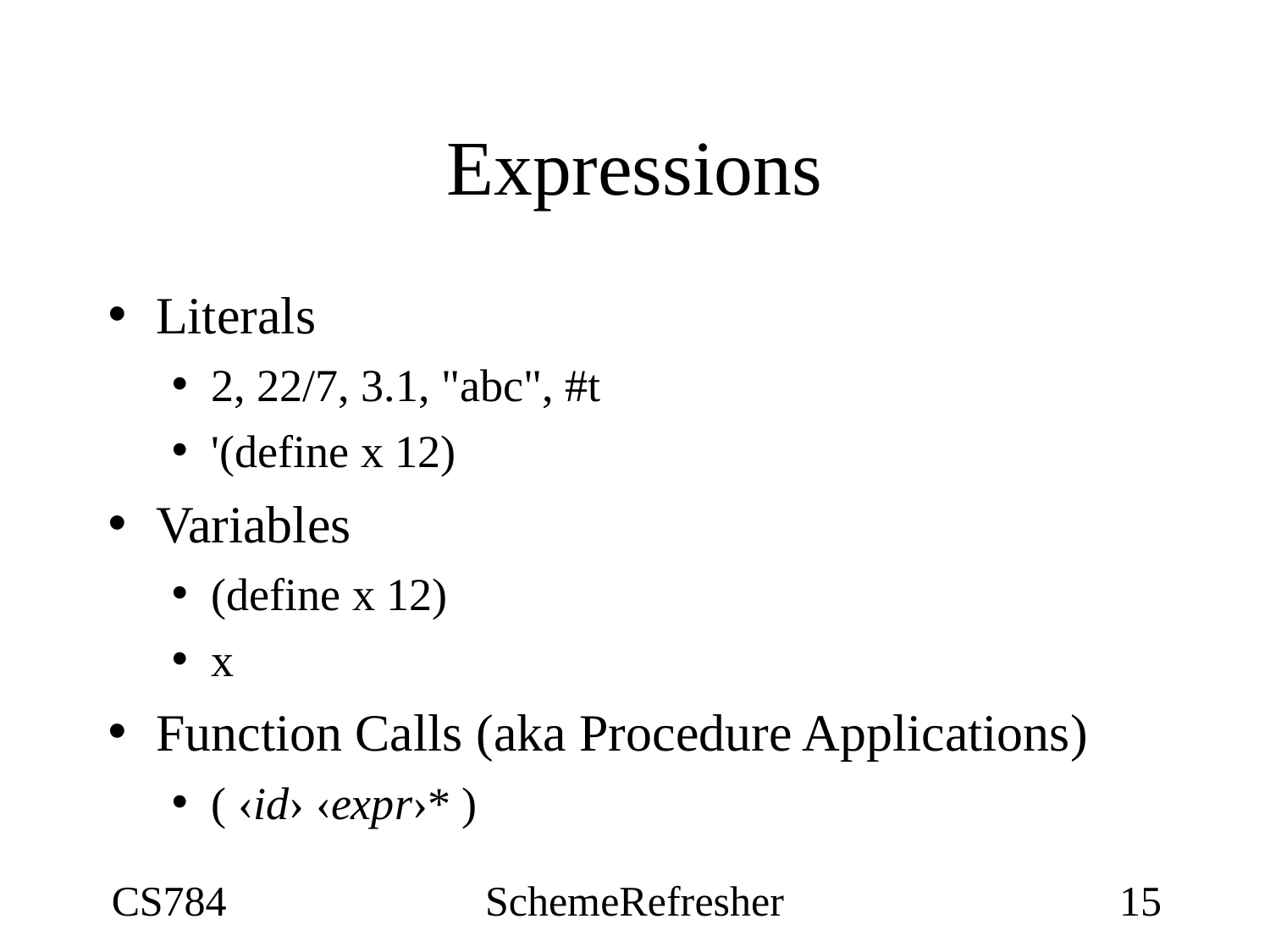

# Expressions
Literals
2, 22/7, 3.1, "abc", #t
'(define x 12)
Variables
(define x 12)
x
Function Calls (aka Procedure Applications)
( ‹id› ‹expr›* )
CS784
SchemeRefresher
15